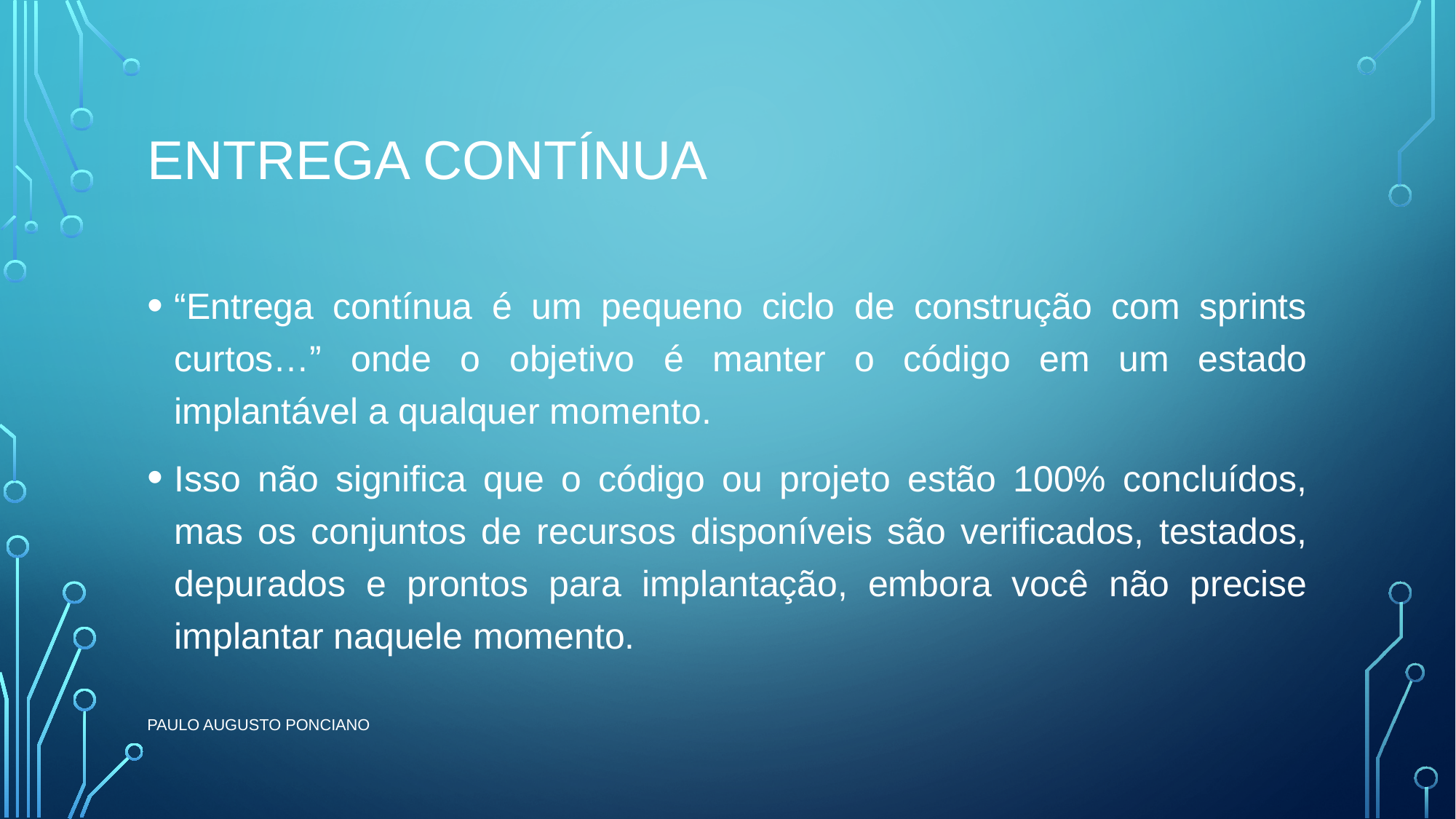

# Entrega contínua
“Entrega contínua é um pequeno ciclo de construção com sprints curtos…” onde o objetivo é manter o código em um estado implantável a qualquer momento.
Isso não significa que o código ou projeto estão 100% concluídos, mas os conjuntos de recursos disponíveis são verificados, testados, depurados e prontos para implantação, embora você não precise implantar naquele momento.
Paulo Augusto ponciano